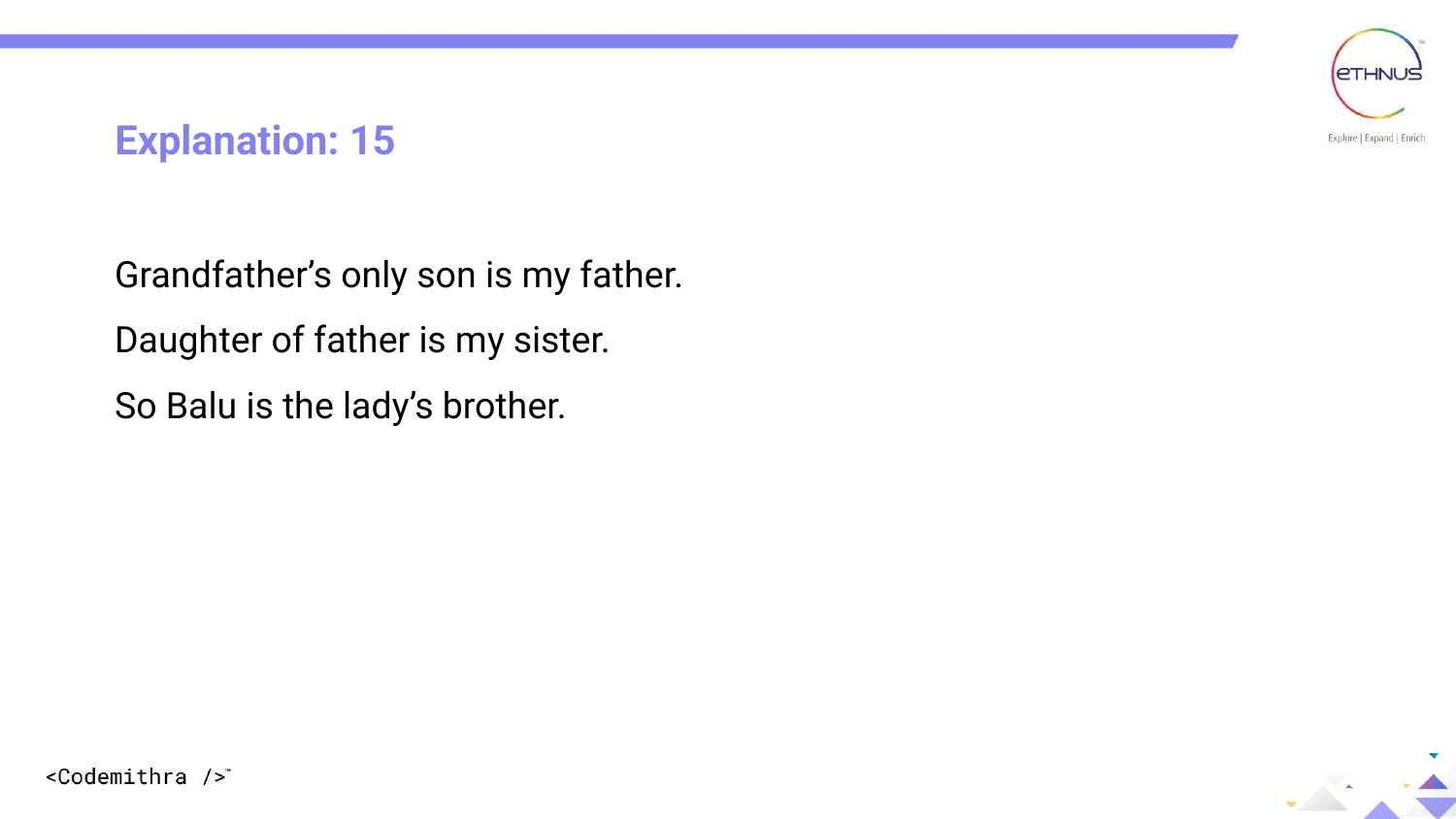

Question: 09
Explanation: 15
Grandfather’s only son is my father.
Daughter of father is my sister.
So Balu is the lady’s brother.